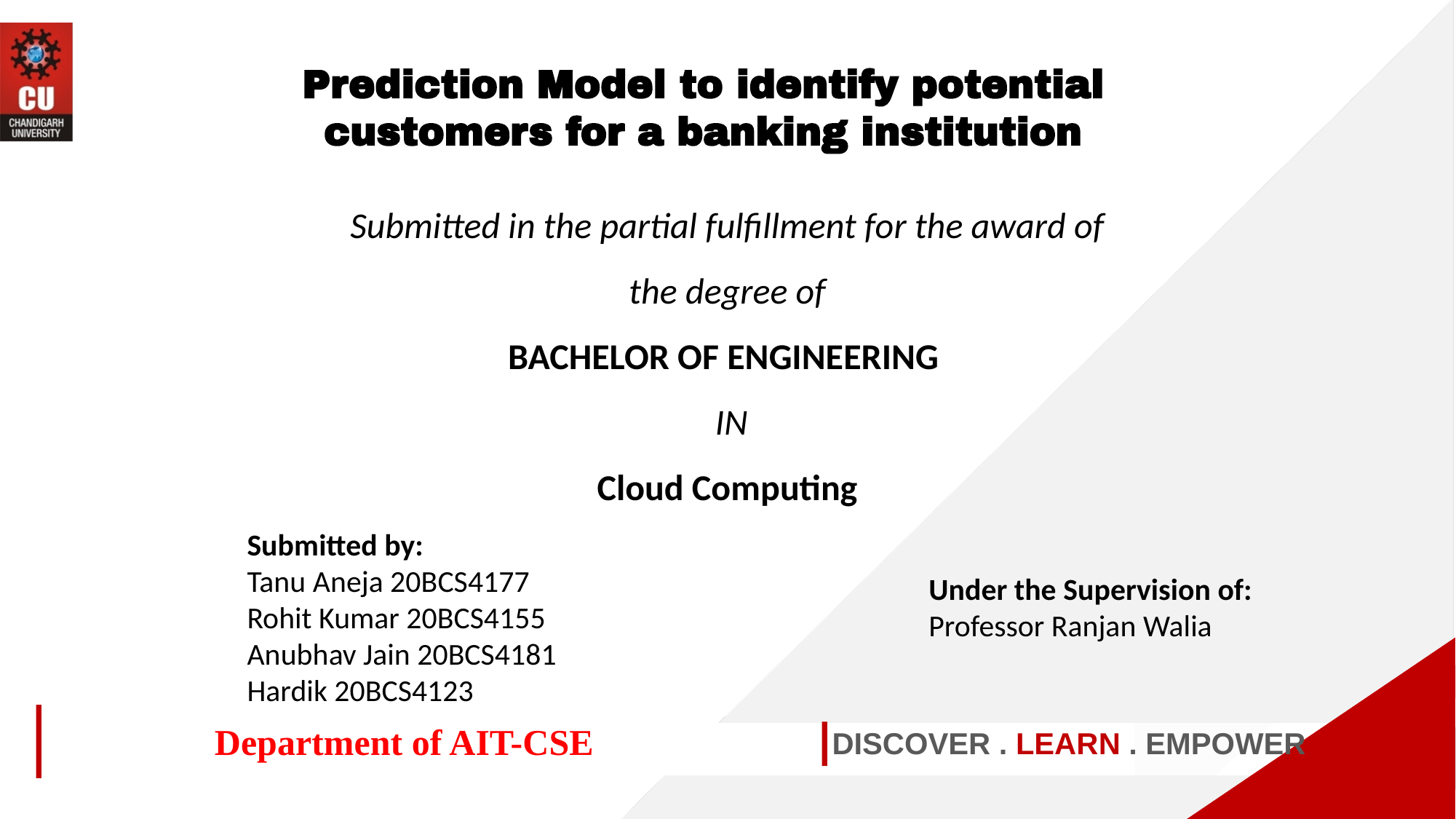

Prediction Model to identify potential customers for a banking institution
Submitted in the partial fulfillment for the award of the degree of
BACHELOR OF ENGINEERING
 IN
Cloud Computing
Submitted by:
Tanu Aneja 20BCS4177
Rohit Kumar 20BCS4155
Anubhav Jain 20BCS4181
Hardik 20BCS4123

Under the Supervision of:
Professor Ranjan Walia

Department of AIT-CSE
DISCOVER . LEARN . EMPOWER

1